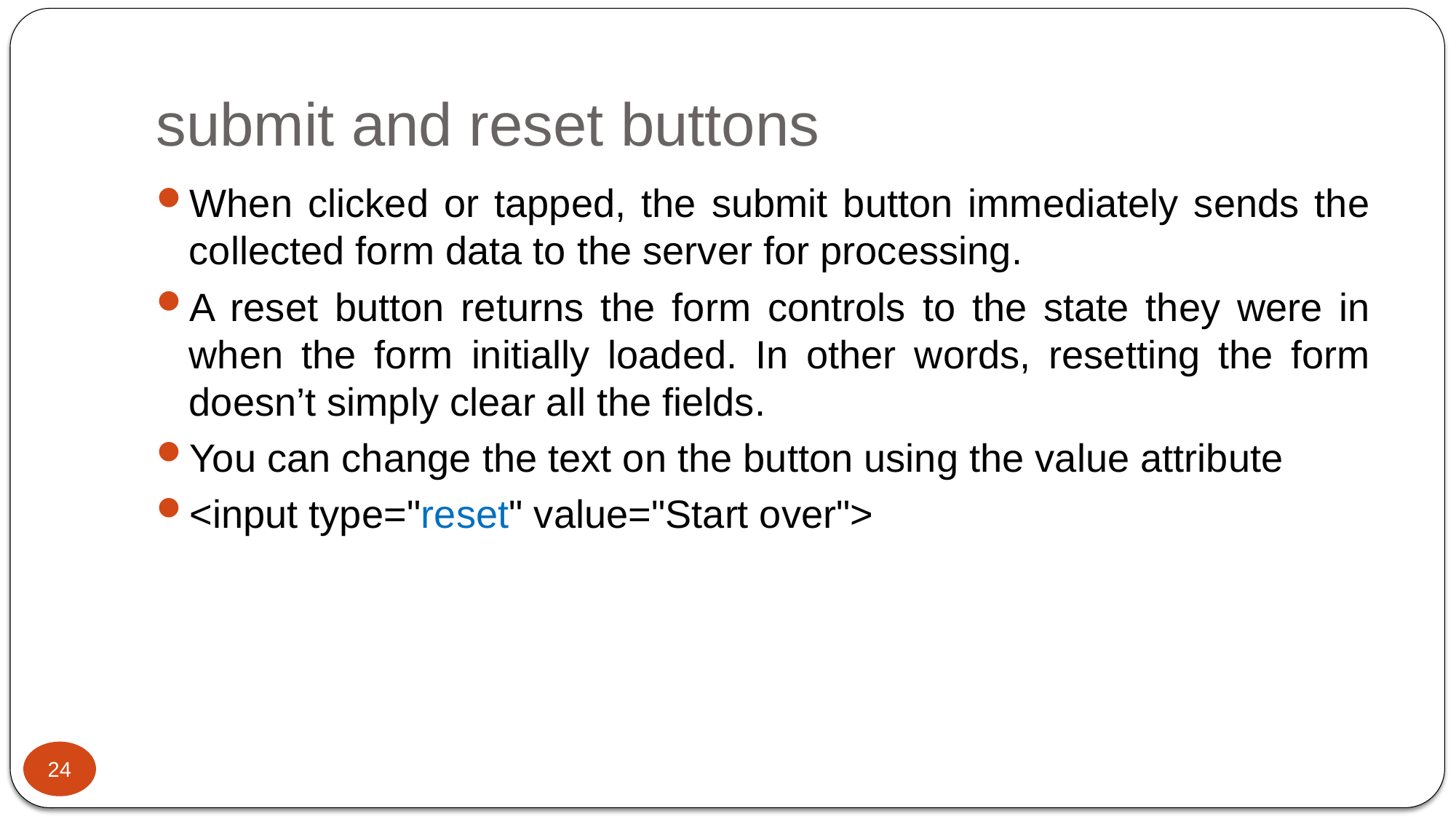

# submit and reset buttons
When clicked or tapped, the submit button immediately sends the collected form data to the server for processing.
A reset button returns the form controls to the state they were in when the form initially loaded. In other words, resetting the form doesn’t simply clear all the fields.
You can change the text on the button using the value attribute
<input type="reset" value="Start over">

24